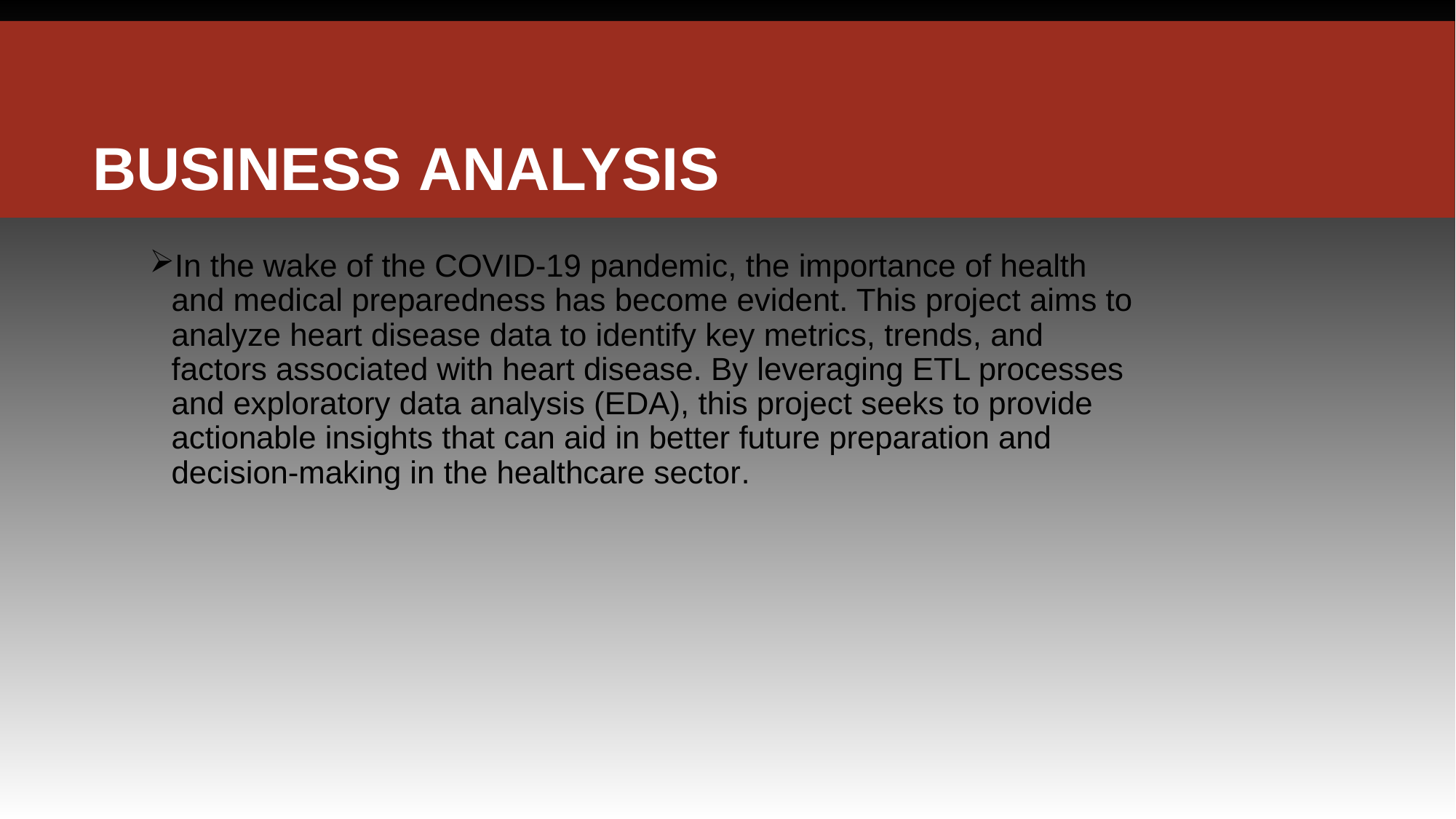

# BUSINESS ANALYSIS
In the wake of the COVID-19 pandemic, the importance of health and medical preparedness has become evident. This project aims to analyze heart disease data to identify key metrics, trends, and factors associated with heart disease. By leveraging ETL processes and exploratory data analysis (EDA), this project seeks to provide actionable insights that can aid in better future preparation and decision-making in the healthcare sector.